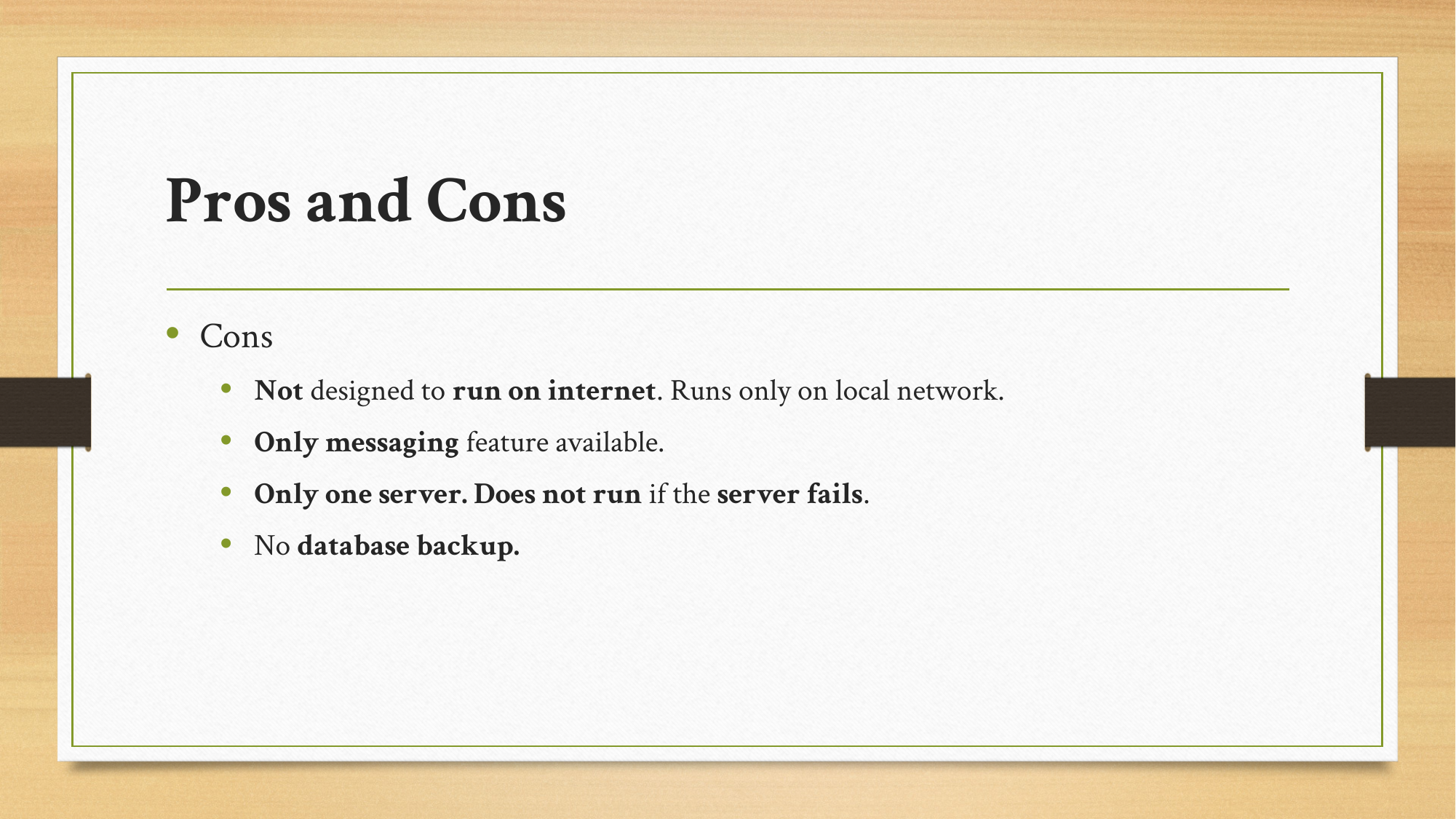

# Pros and Cons
Cons
Not designed to run on internet. Runs only on local network.
Only messaging feature available.
Only one server. Does not run if the server fails.
No database backup.